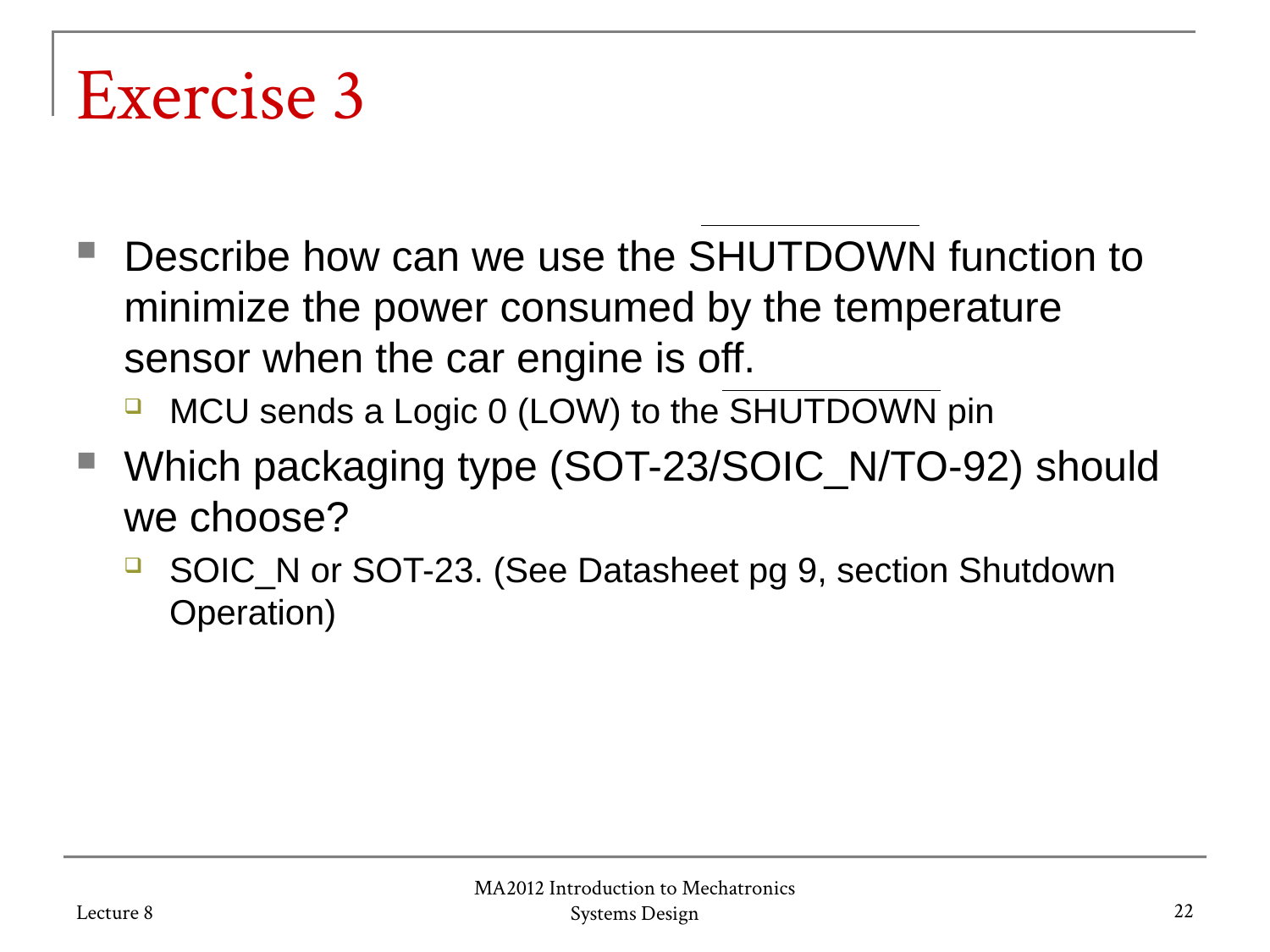

# Exercise 3
Describe how can we use the SHUTDOWN function to minimize the power consumed by the temperature sensor when the car engine is off.
MCU sends a Logic 0 (LOW) to the SHUTDOWN pin
Which packaging type (SOT-23/SOIC_N/TO-92) should we choose?
SOIC_N or SOT-23. (See Datasheet pg 9, section Shutdown Operation)
Lecture 8
22
MA2012 Introduction to Mechatronics Systems Design